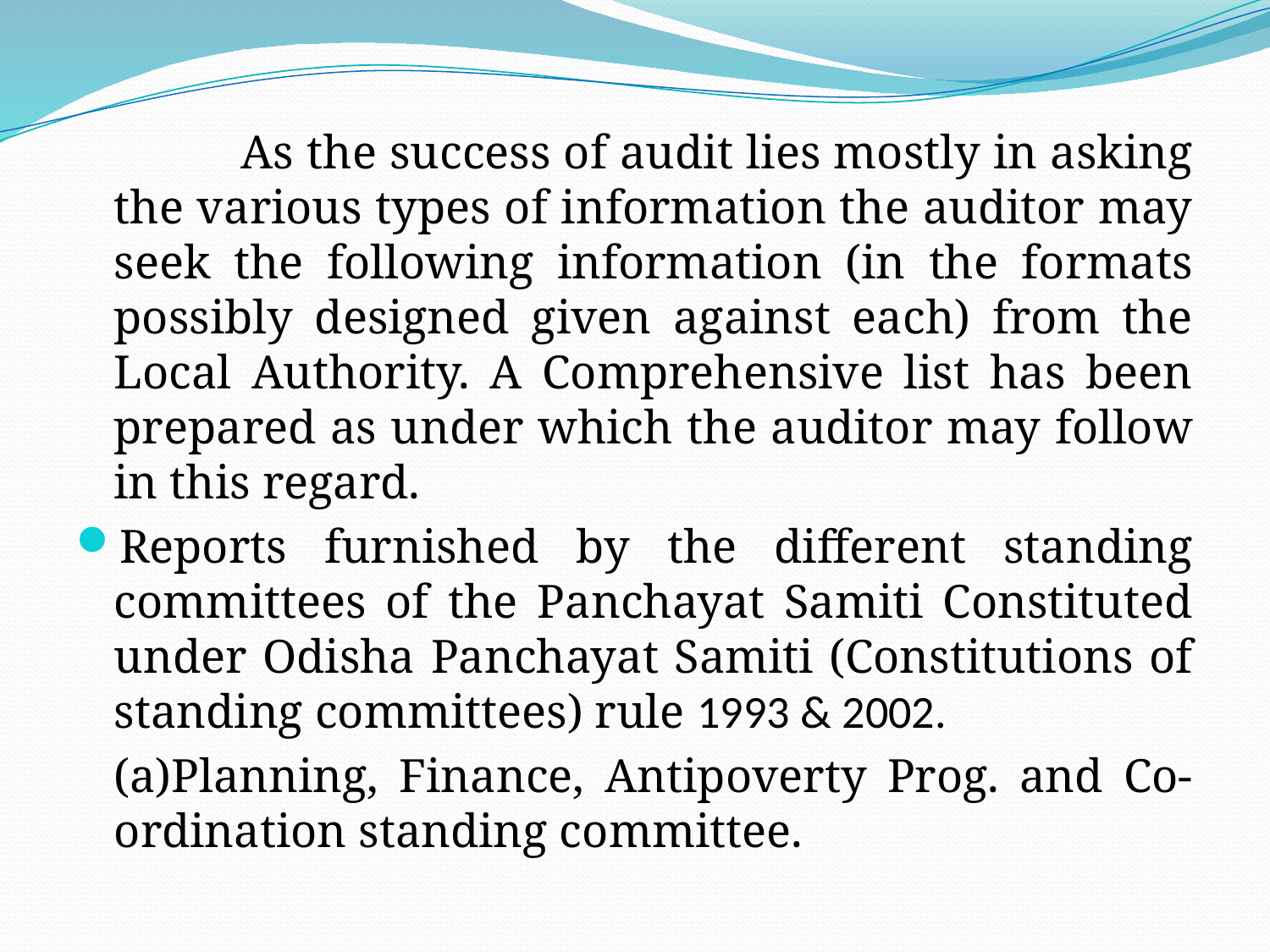

As the success of audit lies mostly in asking the various types of information the auditor may seek the following information (in the formats possibly designed given against each) from the Local Authority. A Comprehensive list has been prepared as under which the auditor may follow in this regard.
Reports furnished by the different standing committees of the Panchayat Samiti Constituted under Odisha Panchayat Samiti (Constitutions of standing committees) rule 1993 & 2002.
	(a)Planning, Finance, Antipoverty Prog. and Co-ordination standing committee.